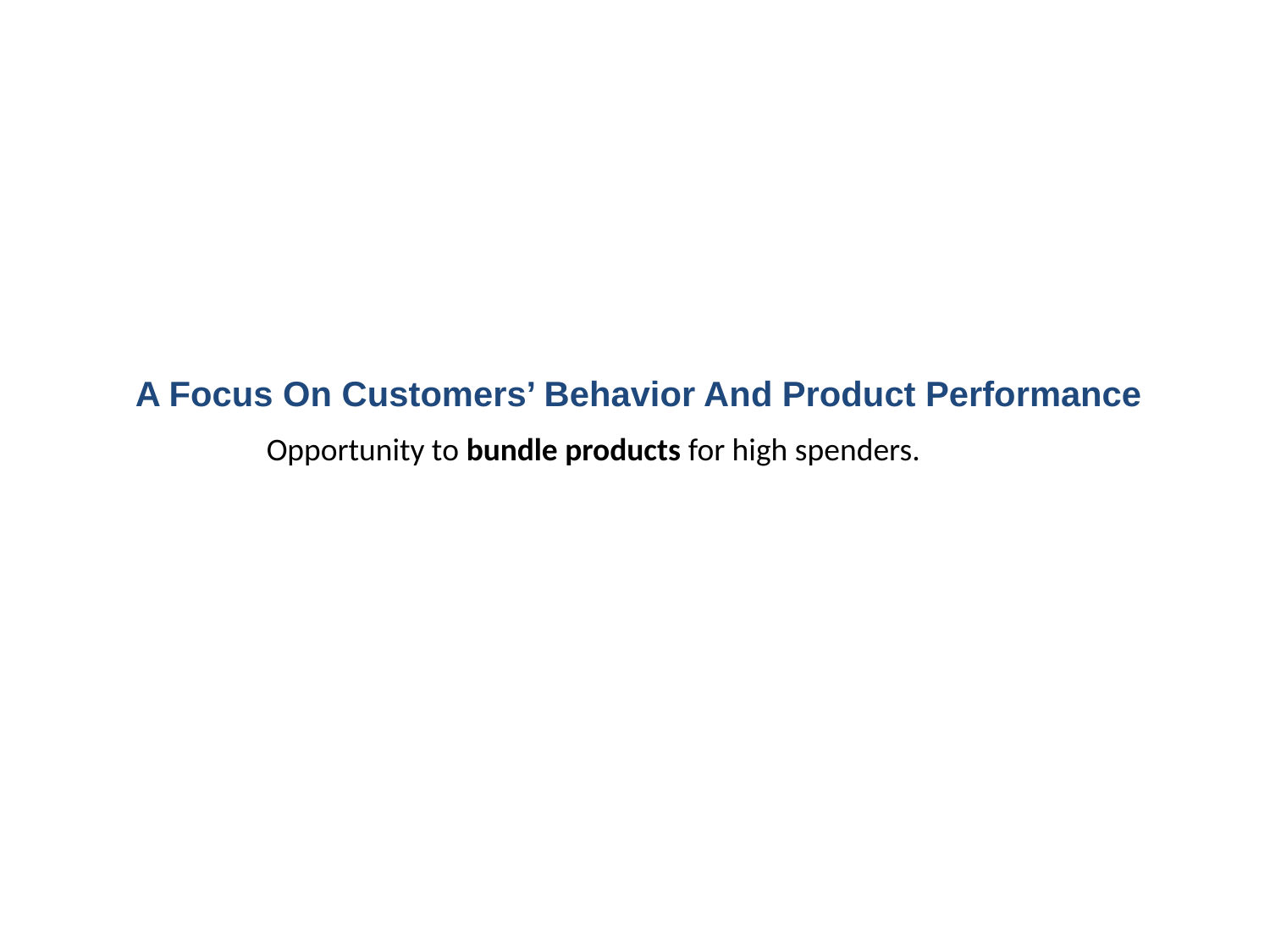

A Focus On Customers’ Behavior And Product Performance
Opportunity to bundle products for high spenders.